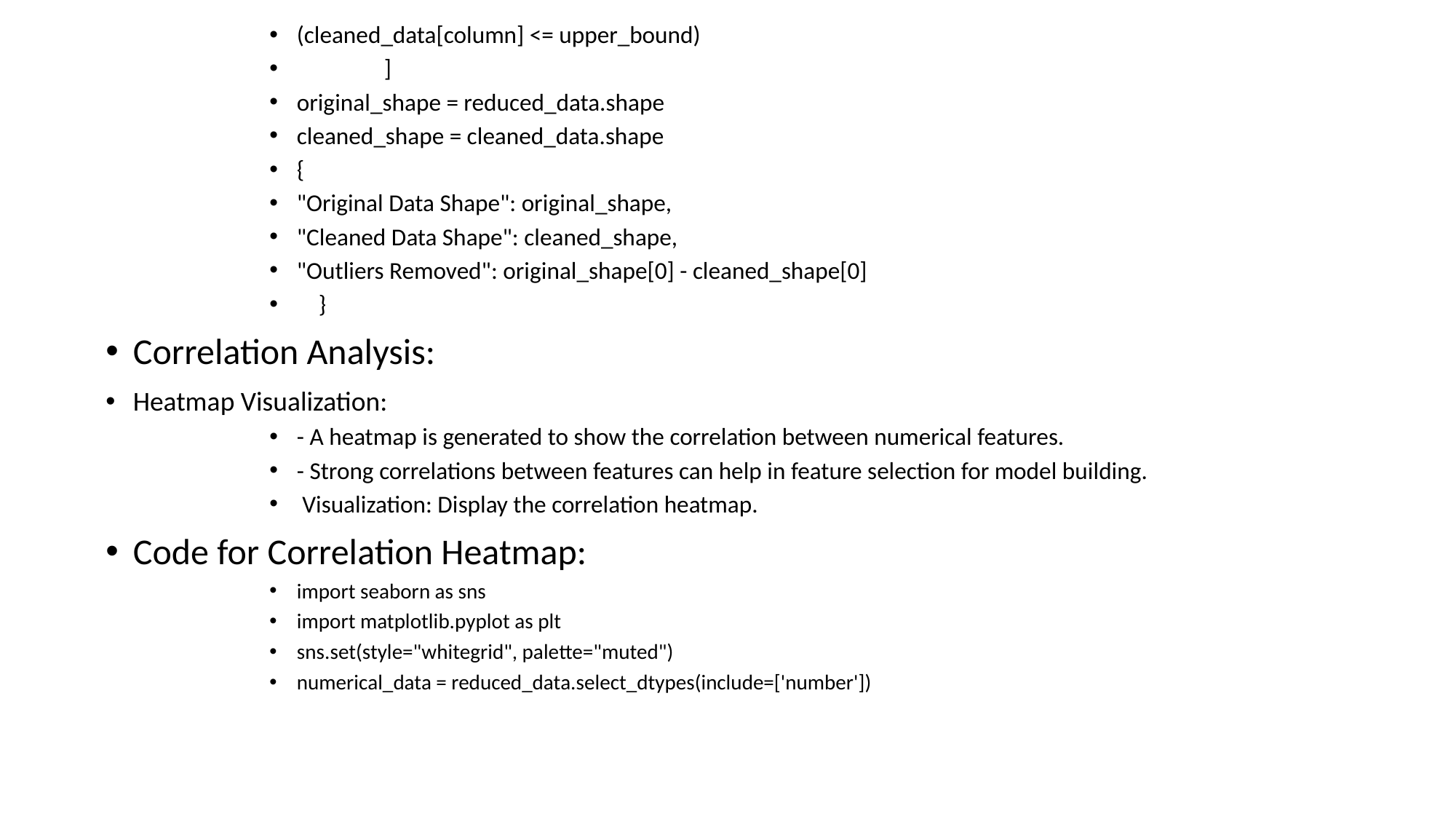

(cleaned_data[column] <= upper_bound)
                ]
original_shape = reduced_data.shape
cleaned_shape = cleaned_data.shape
{
"Original Data Shape": original_shape,
"Cleaned Data Shape": cleaned_shape,
"Outliers Removed": original_shape[0] - cleaned_shape[0]
    }
Correlation Analysis:
Heatmap Visualization:
- A heatmap is generated to show the correlation between numerical features.
- Strong correlations between features can help in feature selection for model building.
 Visualization: Display the correlation heatmap.
Code for Correlation Heatmap:
import seaborn as sns
import matplotlib.pyplot as plt
sns.set(style="whitegrid", palette="muted")
numerical_data = reduced_data.select_dtypes(include=['number'])